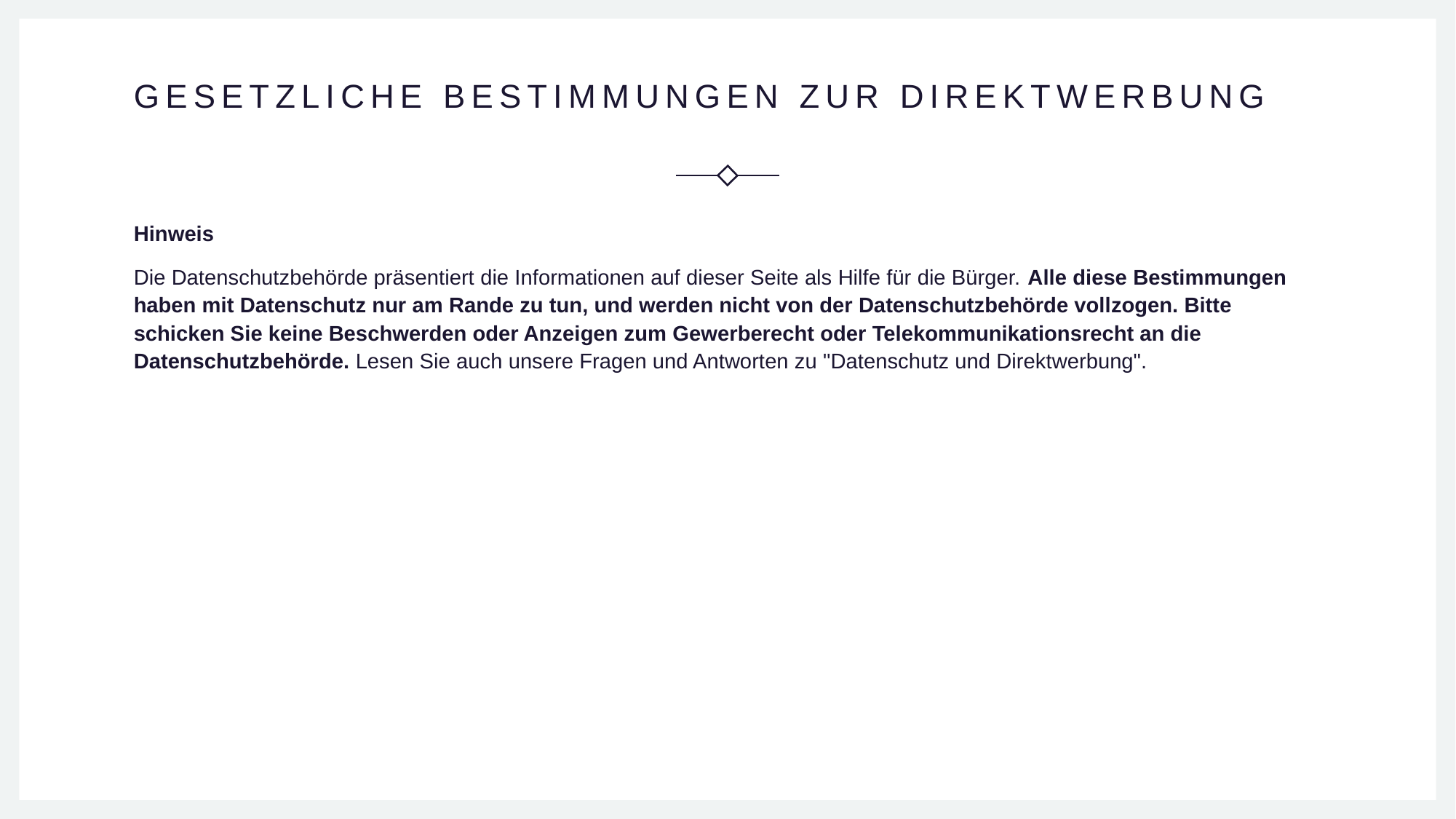

# Gesetzliche Bestimmungen zur Direktwerbung
Hinweis
Die Datenschutzbehörde präsentiert die Informationen auf dieser Seite als Hilfe für die Bürger. Alle diese Bestimmungen haben mit Datenschutz nur am Rande zu tun, und werden nicht von der Datenschutzbehörde vollzogen. Bitte schicken Sie keine Beschwerden oder Anzeigen zum Gewerberecht oder Telekommunikationsrecht an die Datenschutzbehörde. Lesen Sie auch unsere Fragen und Antworten zu "Datenschutz und Direktwerbung".